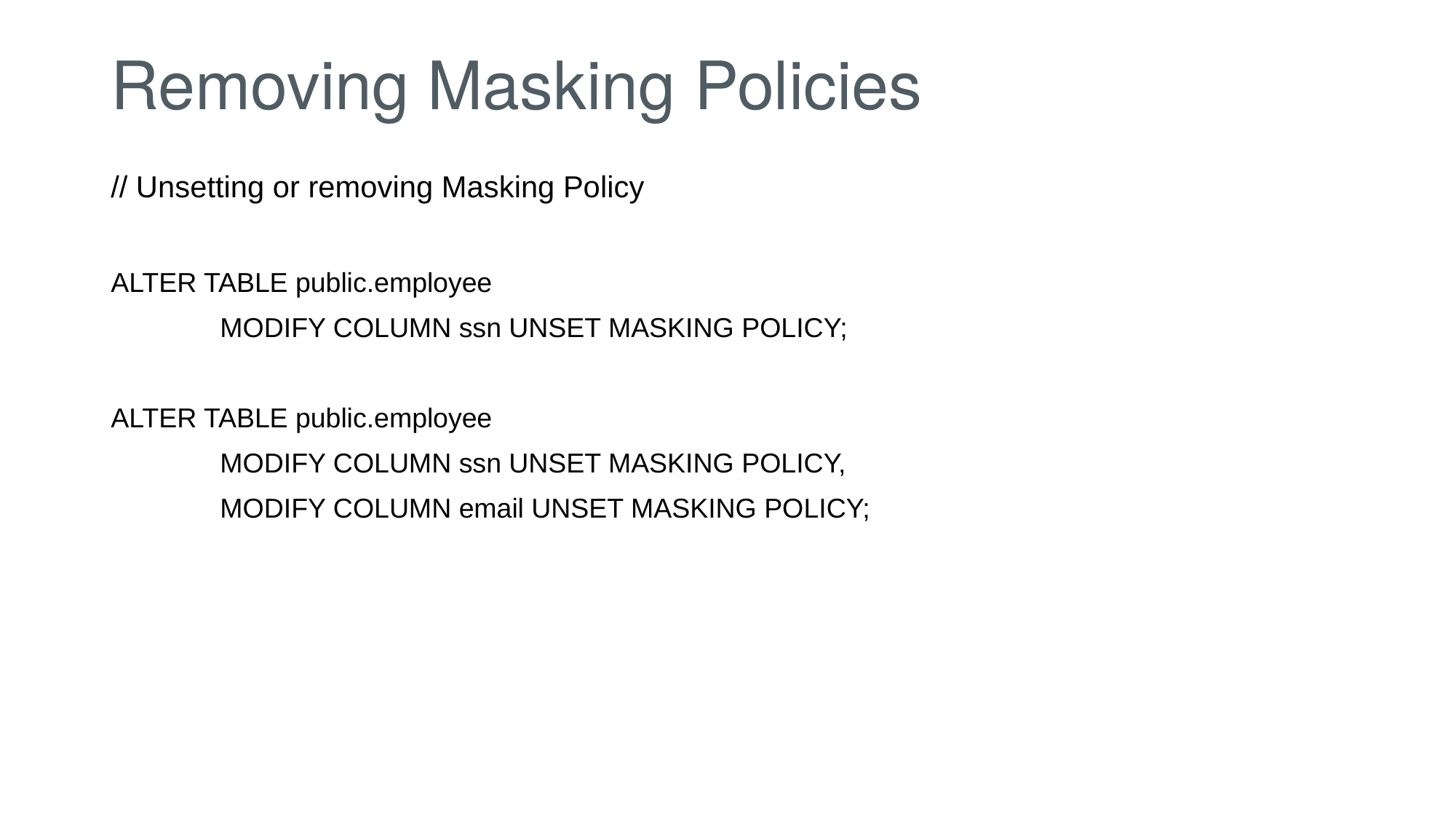

# Removing Masking Policies
// Unsetting or removing Masking Policy

ALTER TABLE public.employee
	MODIFY COLUMN ssn UNSET MASKING POLICY;

ALTER TABLE public.employee
	MODIFY COLUMN ssn UNSET MASKING POLICY,
	MODIFY COLUMN email UNSET MASKING POLICY;